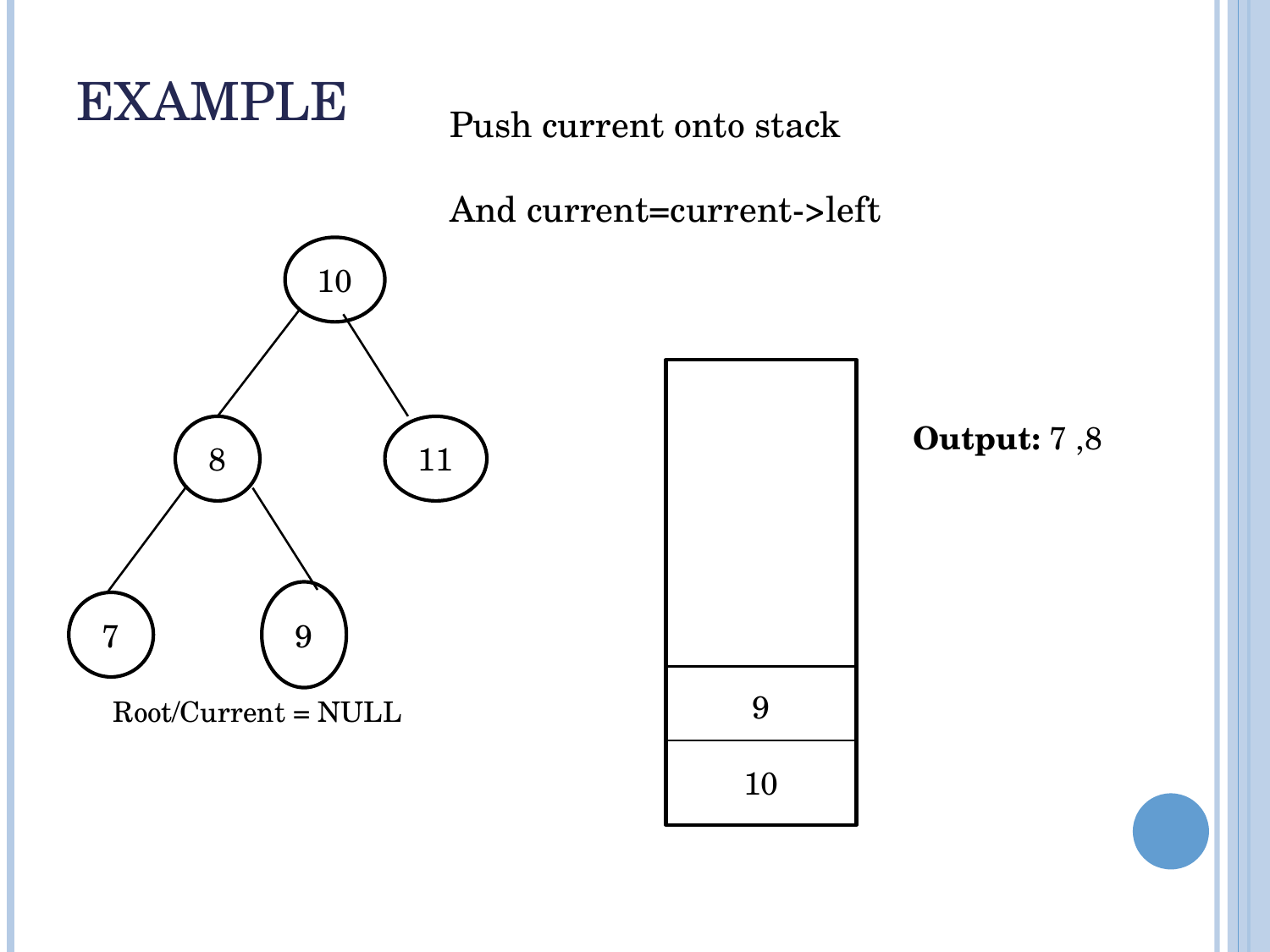

# Example
Push current onto stack

And current=current->left

10

9

10
Output: 7 ,8
8
11
9
7
Root/Current = NULL